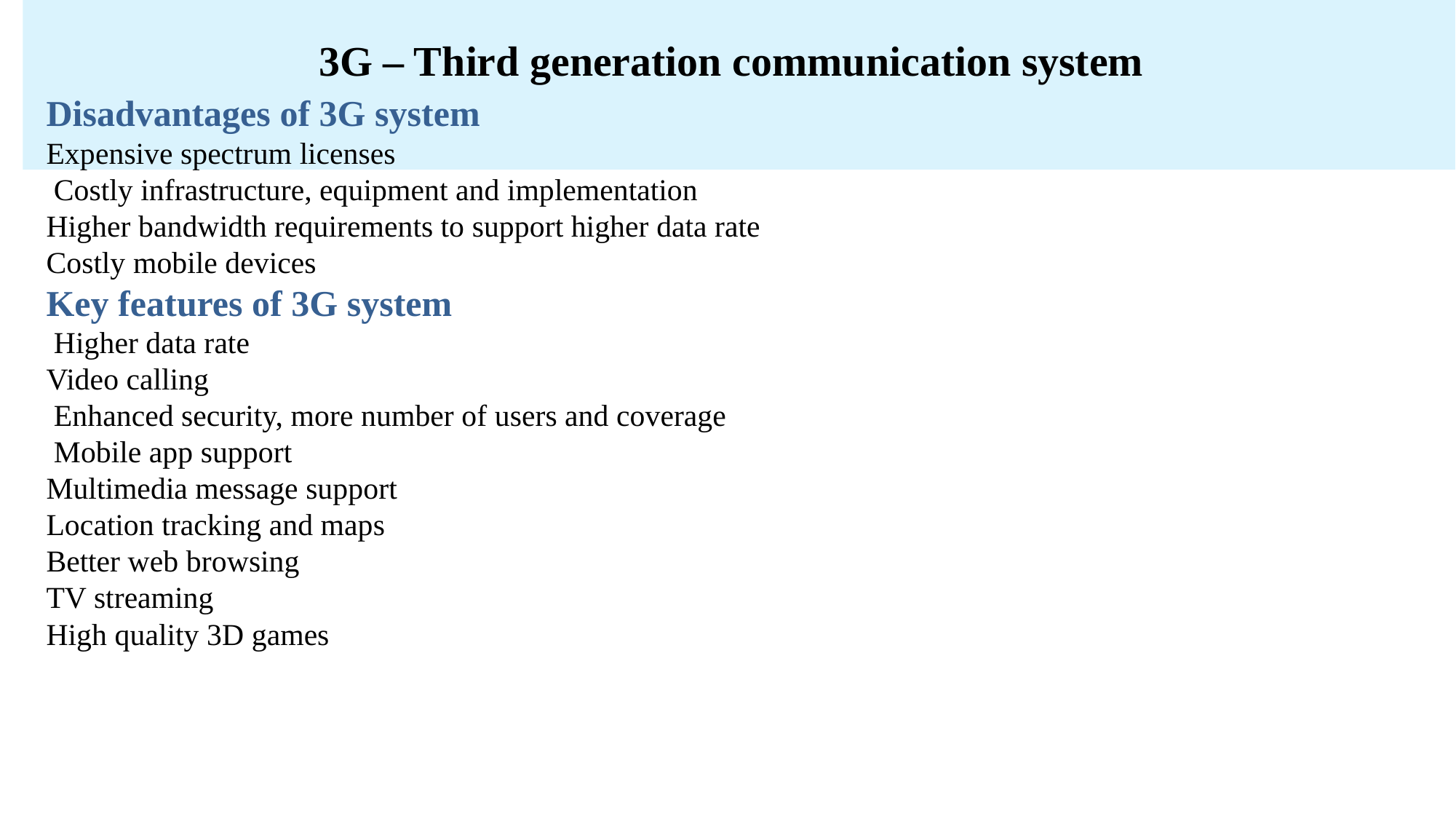

# 3G – Third generation communication system
Disadvantages of 3G system
Expensive spectrum licenses
 Costly infrastructure, equipment and implementation
Higher bandwidth requirements to support higher data rate
Costly mobile devices
Key features of 3G system
 Higher data rate
Video calling
 Enhanced security, more number of users and coverage
 Mobile app support
Multimedia message support
Location tracking and maps
Better web browsing
TV streaming
High quality 3D games